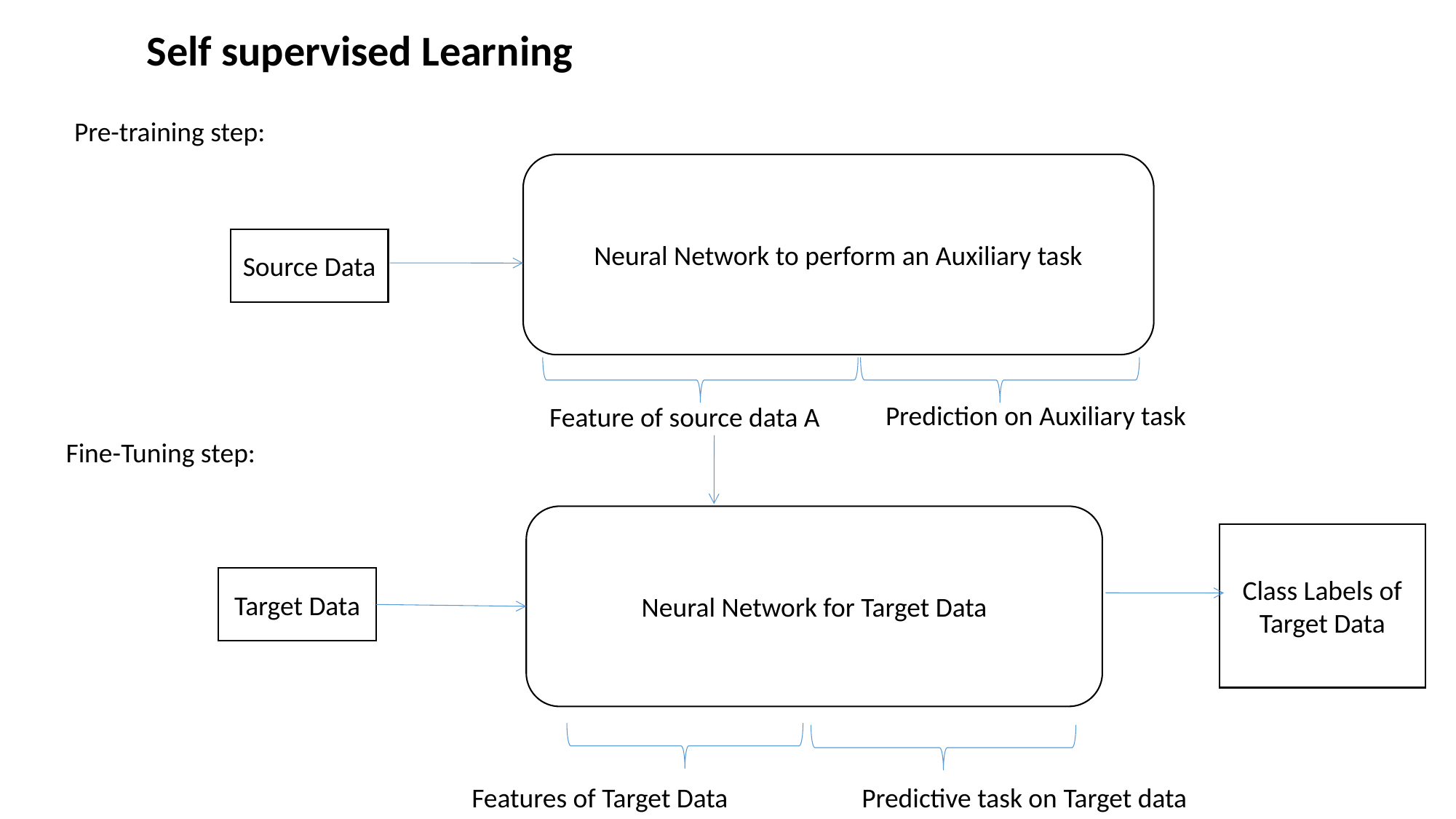

Self supervised Learning
Pre-training step:
Neural Network to perform an Auxiliary task

Source Data

Prediction on Auxiliary task
Feature of source data A
Fine-Tuning step:
Neural Network for Target Data
Class Labels of Target Data
Target Data

Features of Target Data
Predictive task on Target data